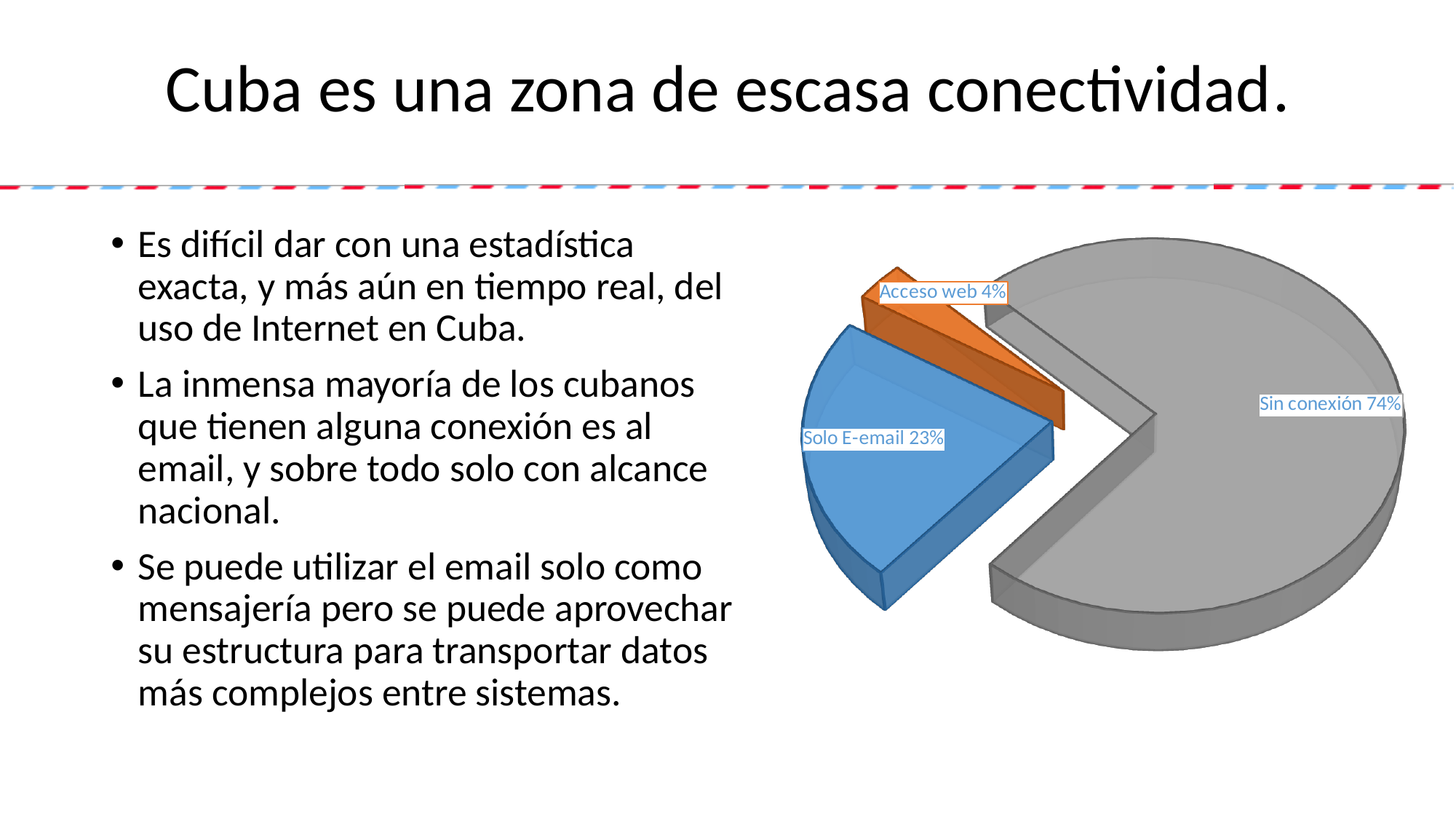

# Cuba es una zona de escasa conectividad.

[unsupported chart]

Es difícil dar con una estadística exacta, y más aún en tiempo real, del uso de Internet en Cuba.
La inmensa mayoría de los cubanos que tienen alguna conexión es al email, y sobre todo solo con alcance nacional.
Se puede utilizar el email solo como mensajería pero se puede aprovechar su estructura para transportar datos más complejos entre sistemas.